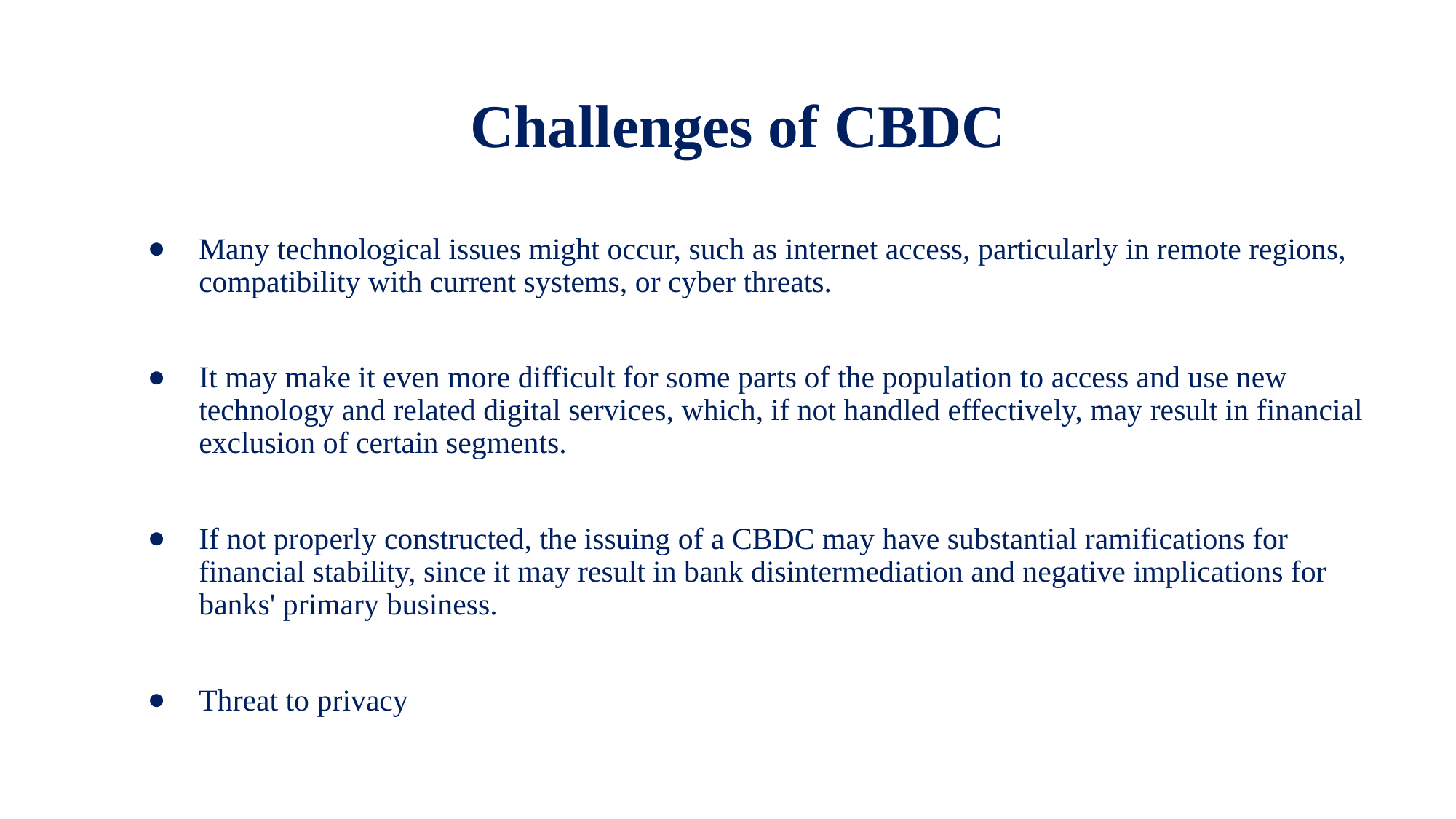

# Challenges of CBDC

Many technological issues might occur, such as internet access, particularly in remote regions, compatibility with current systems, or cyber threats.

It may make it even more difficult for some parts of the population to access and use new technology and related digital services, which, if not handled effectively, may result in financial exclusion of certain segments.

If not properly constructed, the issuing of a CBDC may have substantial ramifications for financial stability, since it may result in bank disintermediation and negative implications for banks' primary business.

Threat to privacy